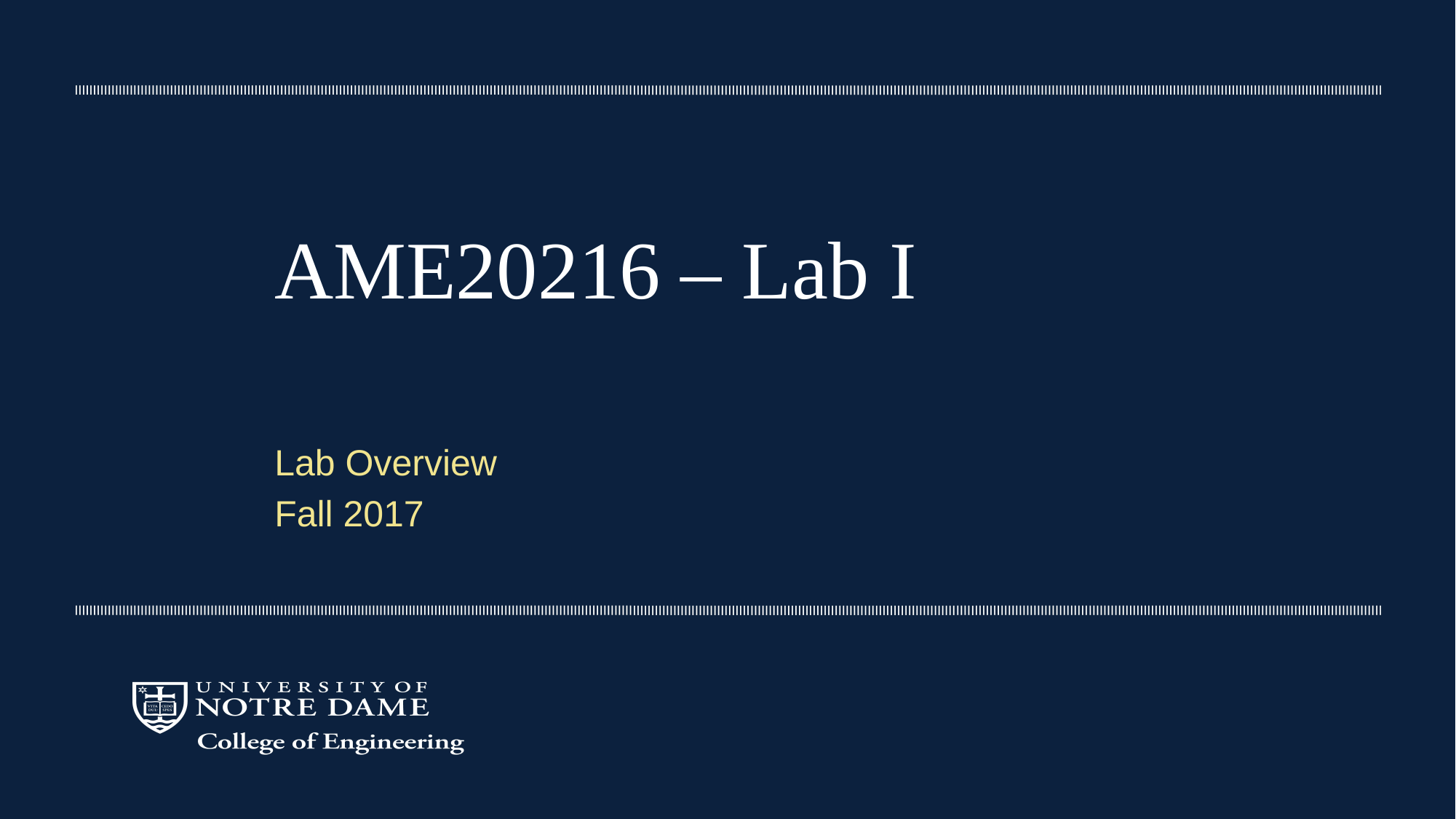

AME20216 – Lab I
Lab Overview
Fall 2017